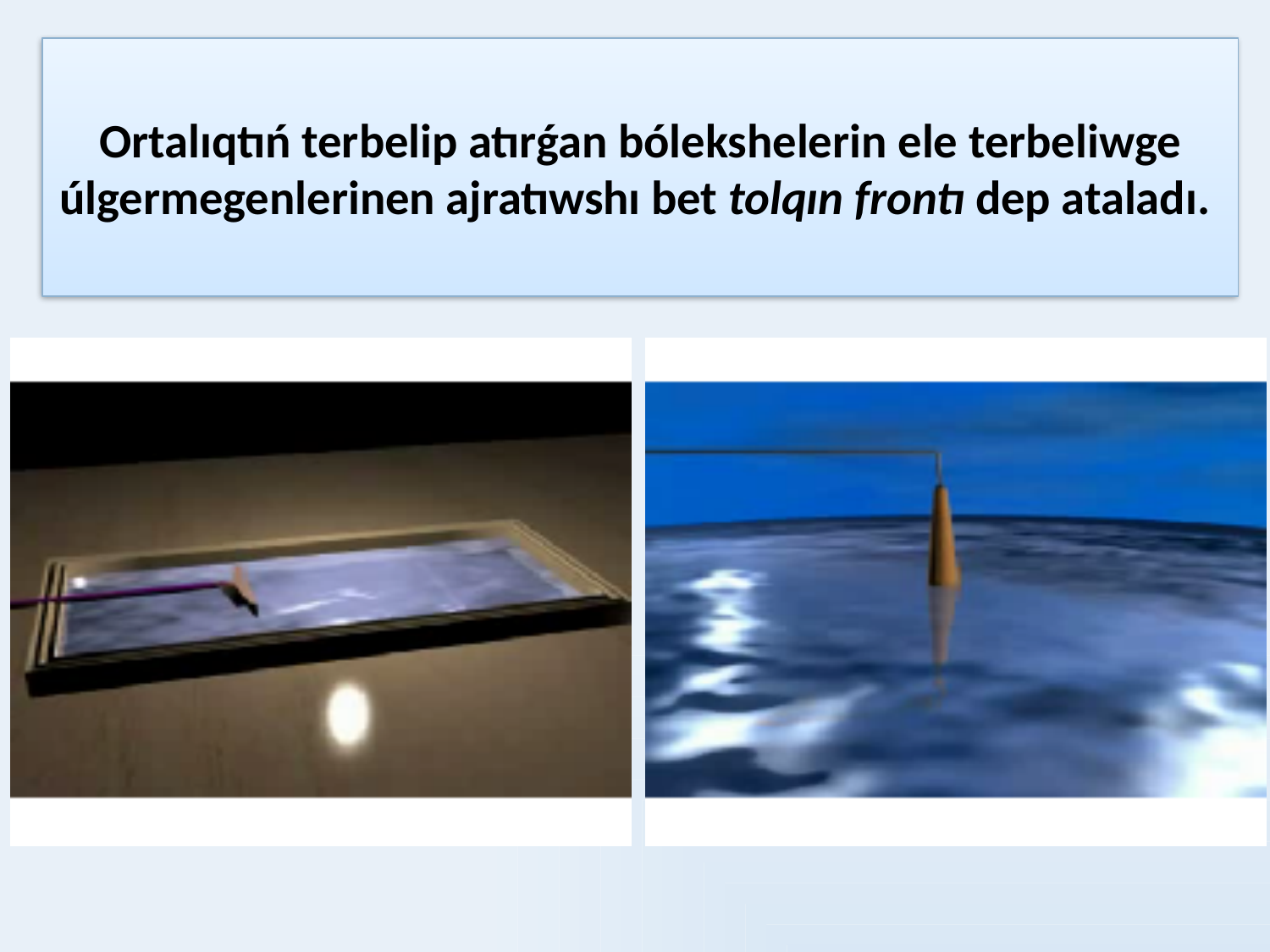

# Ortalıqtıń terbelip atırǵan bólekshelerin ele terbeliwge úlgermegenlerinen ajratıwshı bet tolqın frontı dep ataladı.